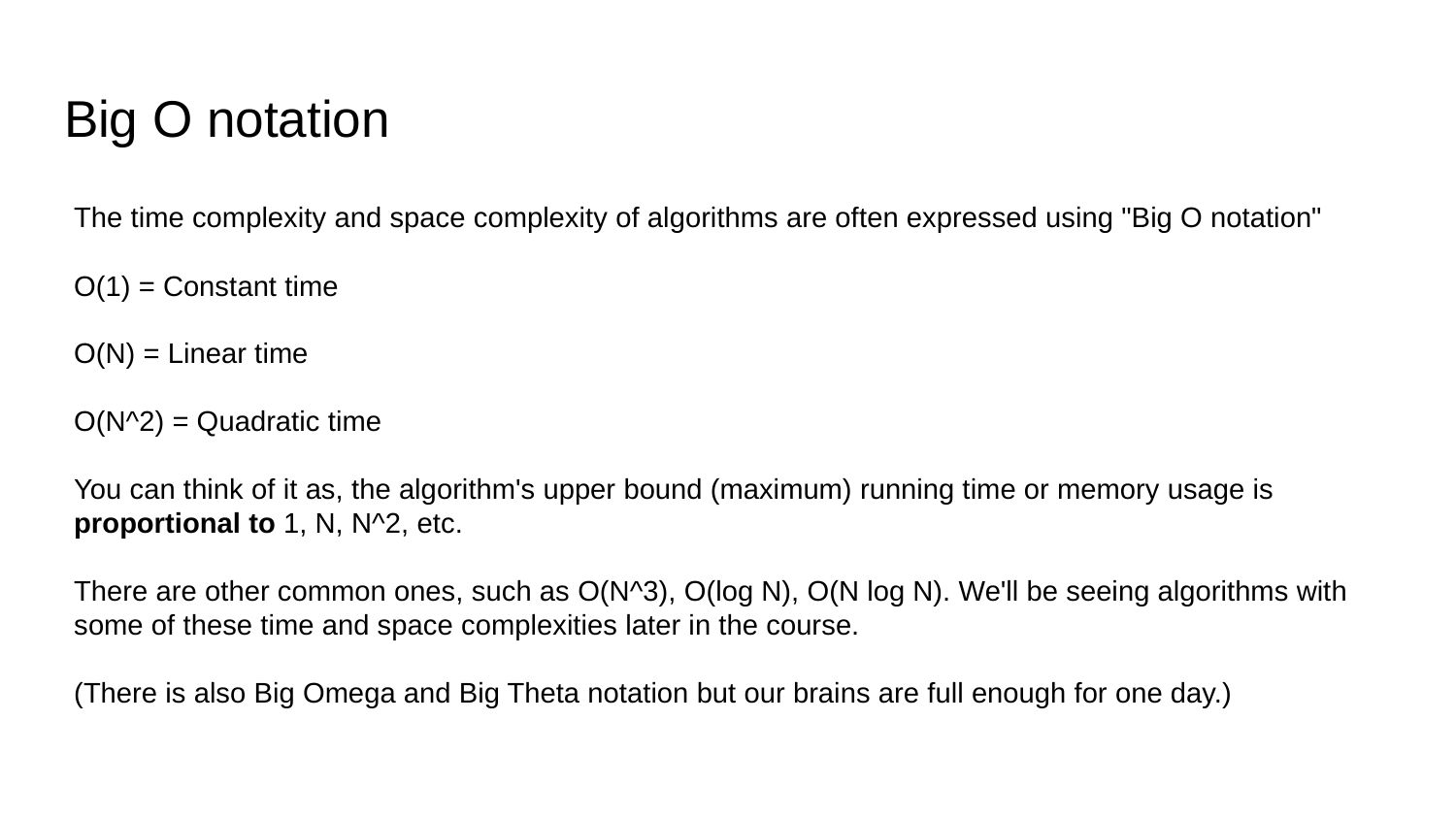

Big O notation
The time complexity and space complexity of algorithms are often expressed using "Big O notation"

O(1) = Constant time

O(N) = Linear time

O(N^2) = Quadratic time

You can think of it as, the algorithm's upper bound (maximum) running time or memory usage is proportional to 1, N, N^2, etc.

There are other common ones, such as O(N^3), O(log N), O(N log N). We'll be seeing algorithms with some of these time and space complexities later in the course.

(There is also Big Omega and Big Theta notation but our brains are full enough for one day.)